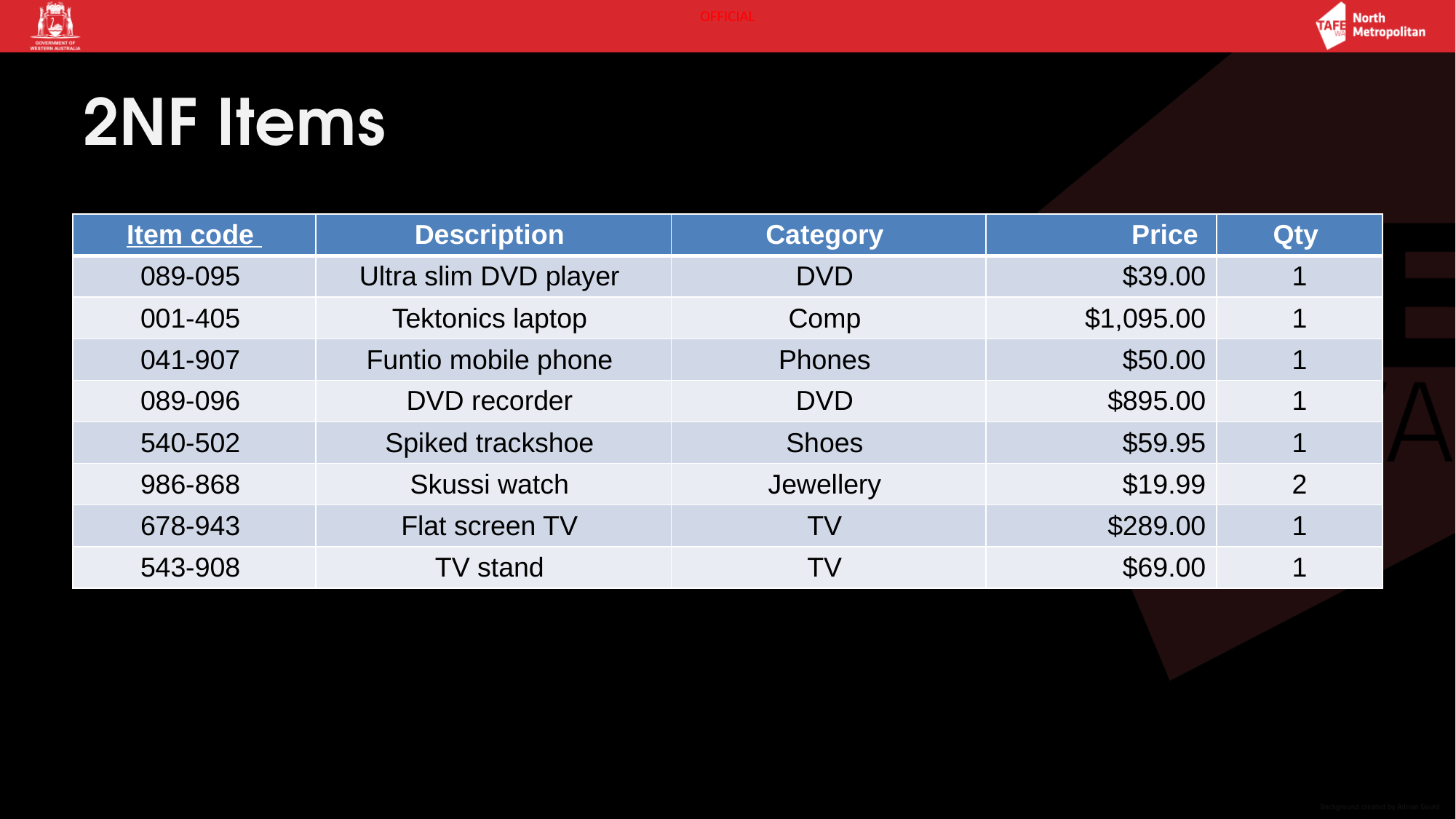

# 2NF Items
| Item code ​ | Description ​ | Category ​ | Price ​ | Qty ​ |
| --- | --- | --- | --- | --- |
| 089-095 ​ | Ultra slim DVD player ​ | DVD ​ | $39.00​ | 1​ |
| 001-405 ​ | Tektonics laptop ​ | Comp ​ | $1,095.00​ | 1​ |
| 041-907 ​ | Funtio mobile phone ​ | Phones ​ | $50.00​ | 1​ |
| 089-096 ​ | DVD recorder ​ | DVD ​ | $895.00​ | 1​ |
| 540-502 ​ | Spiked trackshoe ​ | Shoes ​ | $59.95​ | 1​ |
| 986-868 ​ | Skussi watch ​ | Jewellery ​ | $19.99​ | 2​ |
| 678-943 ​ | Flat screen TV ​ | TV ​ | $289.00​ | 1​ |
| 543-908 ​ | TV stand ​ | TV ​ | $69.00​ | 1​ |